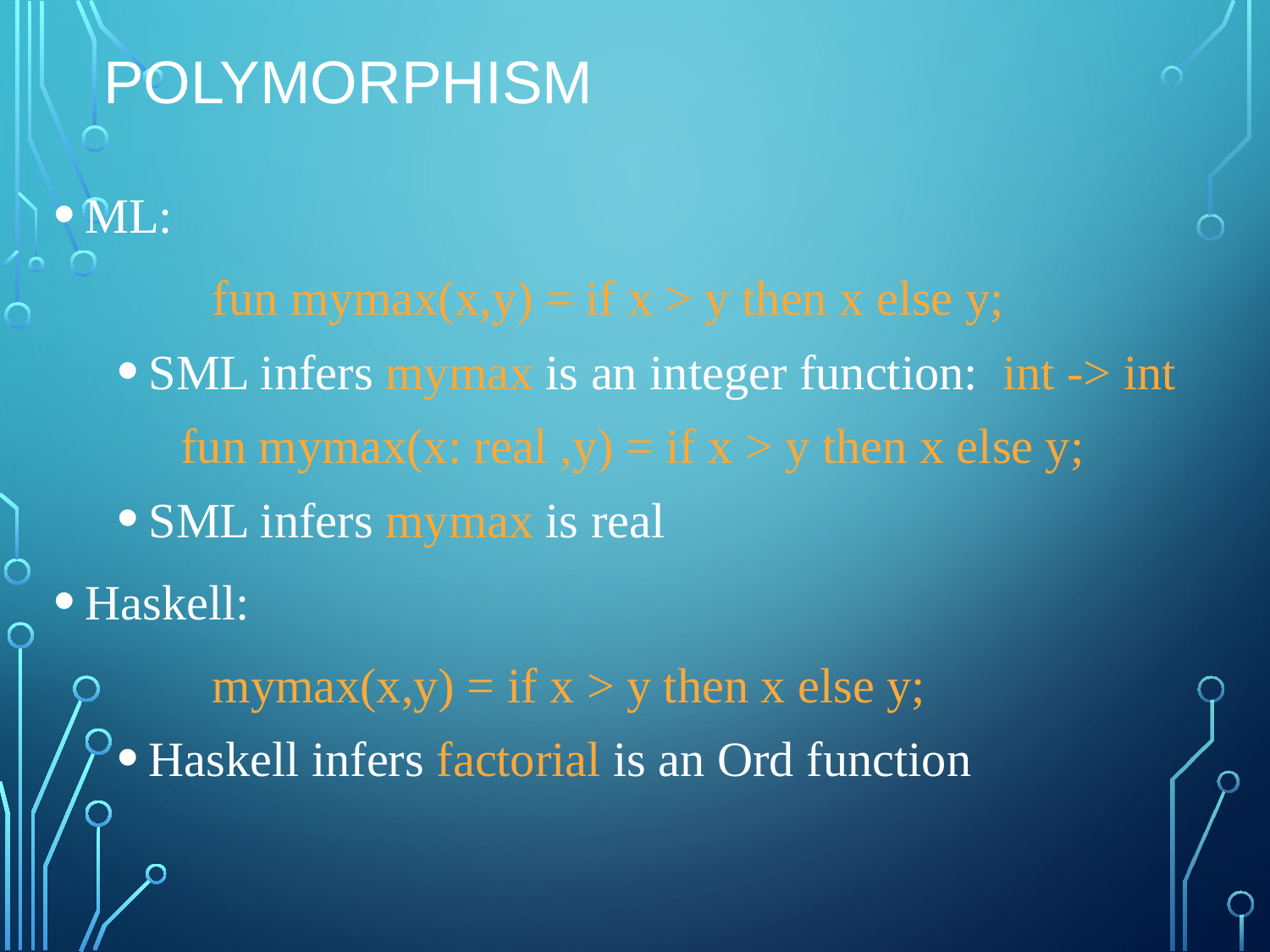

# Polymorphism
ML:
		fun mymax(x,y) = if x > y then x else y;
SML infers mymax is an integer function:  int -> int
fun mymax(x: real ,y) = if x > y then x else y;
SML infers mymax is real
Haskell:
		mymax(x,y) = if x > y then x else y;
Haskell infers factorial is an Ord function